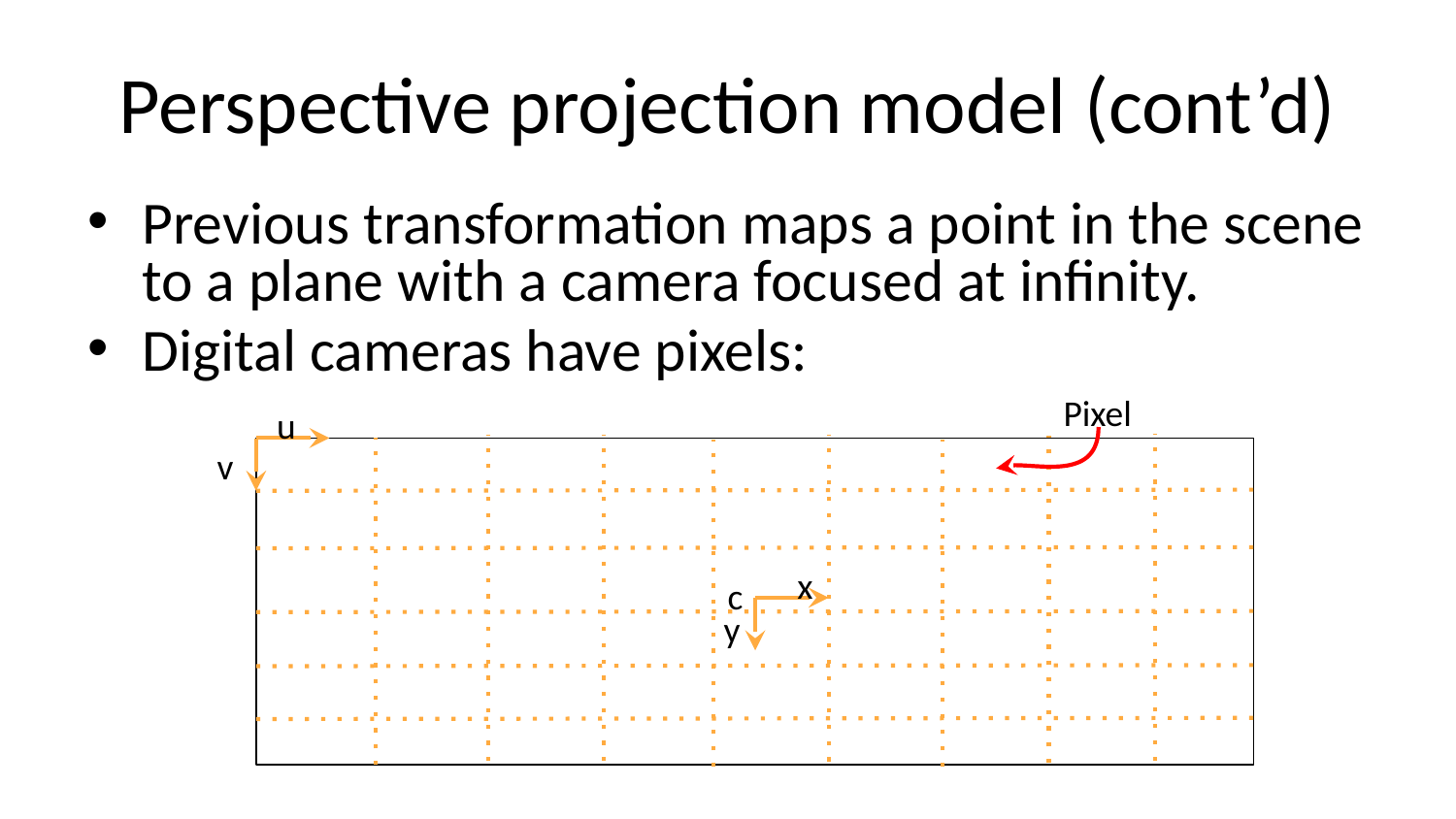

# Perspective projection model (cont’d)
Previous transformation maps a point in the scene to a plane with a camera focused at infinity.
Digital cameras have pixels:
Pixel
u
v

x
c
y